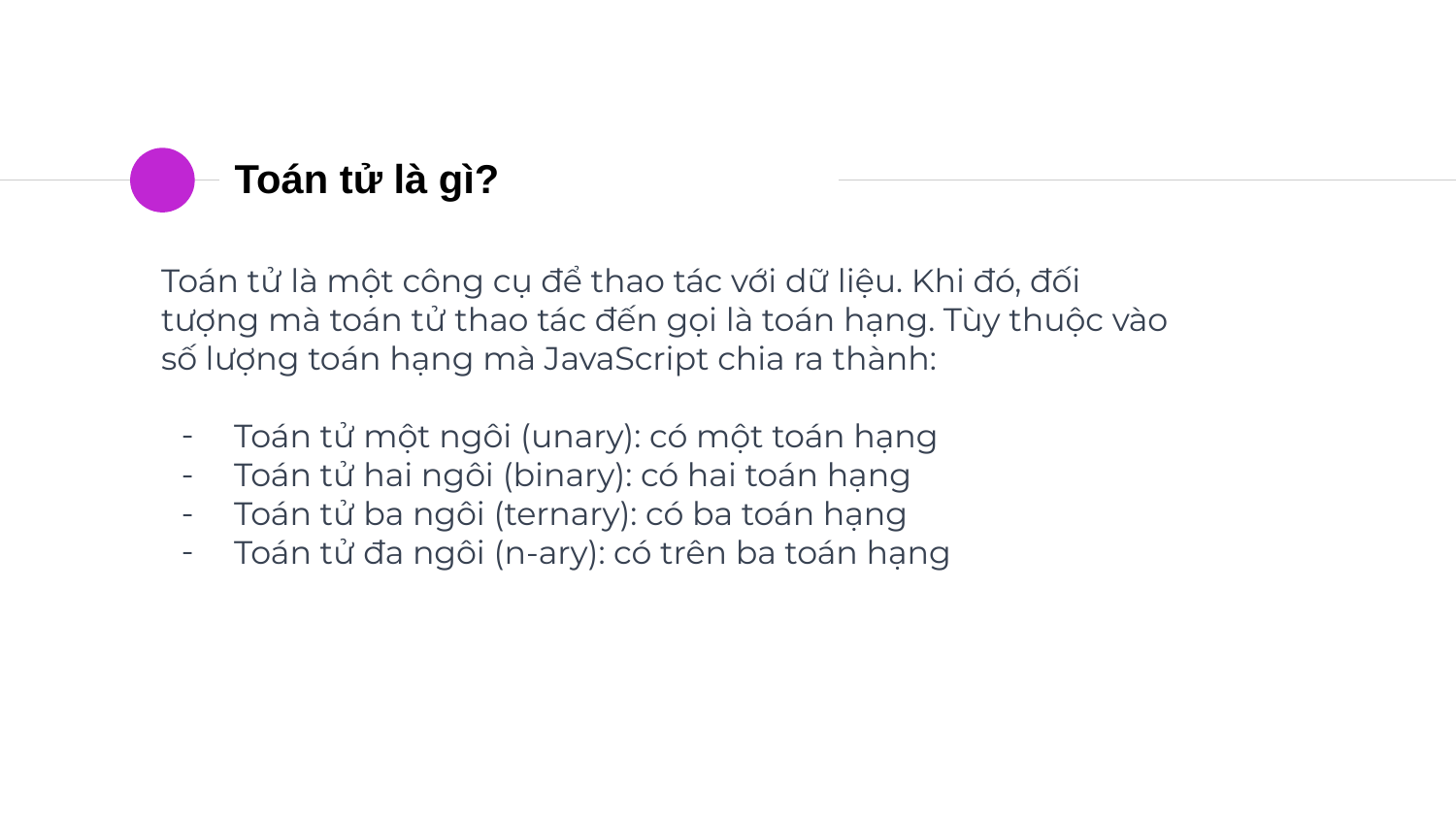

# Toán tử là gì?
Toán tử là một công cụ để thao tác với dữ liệu. Khi đó, đối tượng mà toán tử thao tác đến gọi là toán hạng. Tùy thuộc vào số lượng toán hạng mà JavaScript chia ra thành:

Toán tử một ngôi (unary): có một toán hạng
Toán tử hai ngôi (binary): có hai toán hạng
Toán tử ba ngôi (ternary): có ba toán hạng
Toán tử đa ngôi (n-ary): có trên ba toán hạng